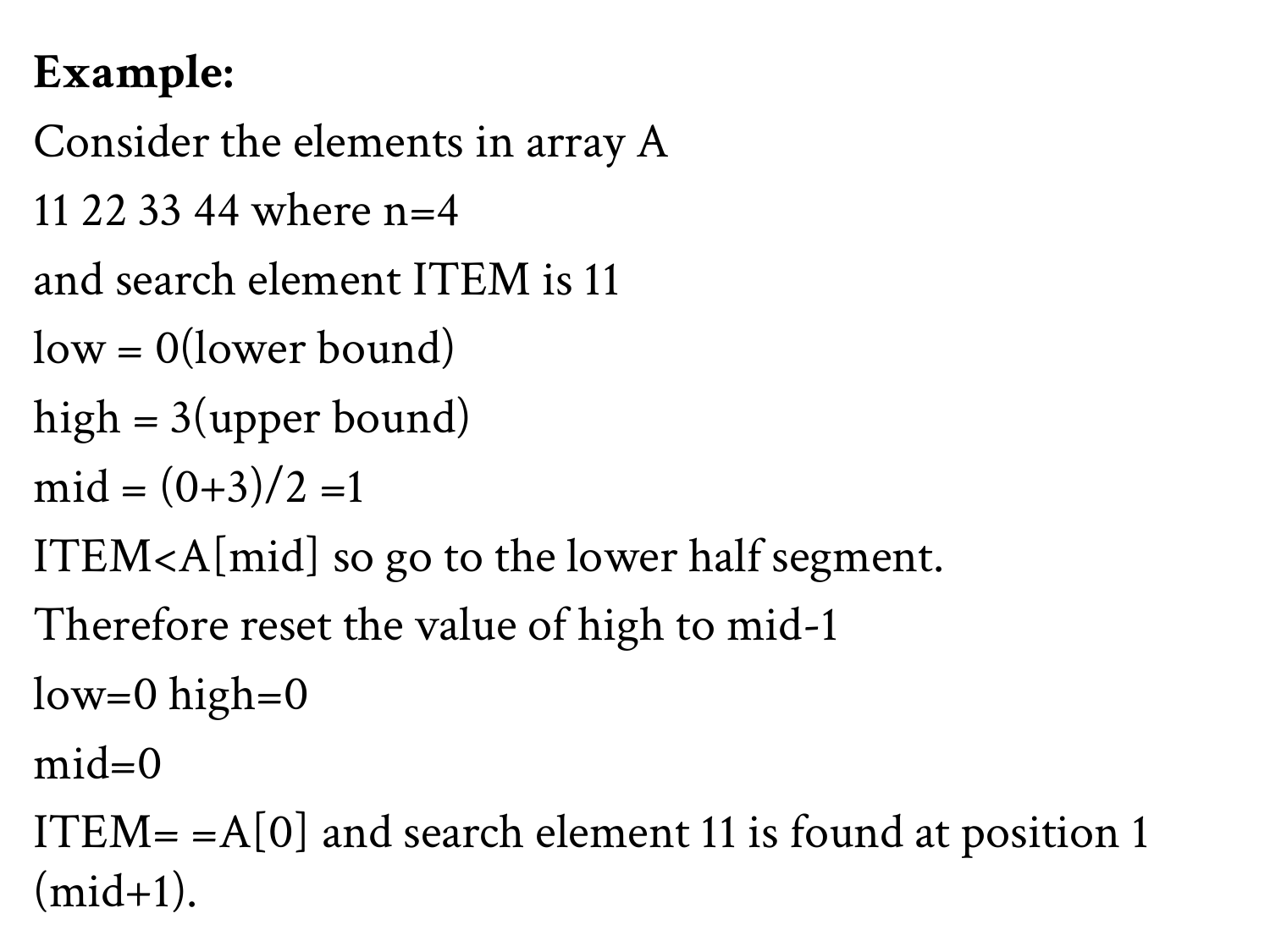

Example:
Consider the elements in array A
11 22 33 44 where n=4
and search element ITEM is 11
low = 0(lower bound)
high = 3(upper bound)
mid = (0+3)/2 =1
ITEM<A[mid] so go to the lower half segment.
Therefore reset the value of high to mid-1
low=0 high=0
mid=0
ITEM= =A[0] and search element 11 is found at position 1 (mid+1).